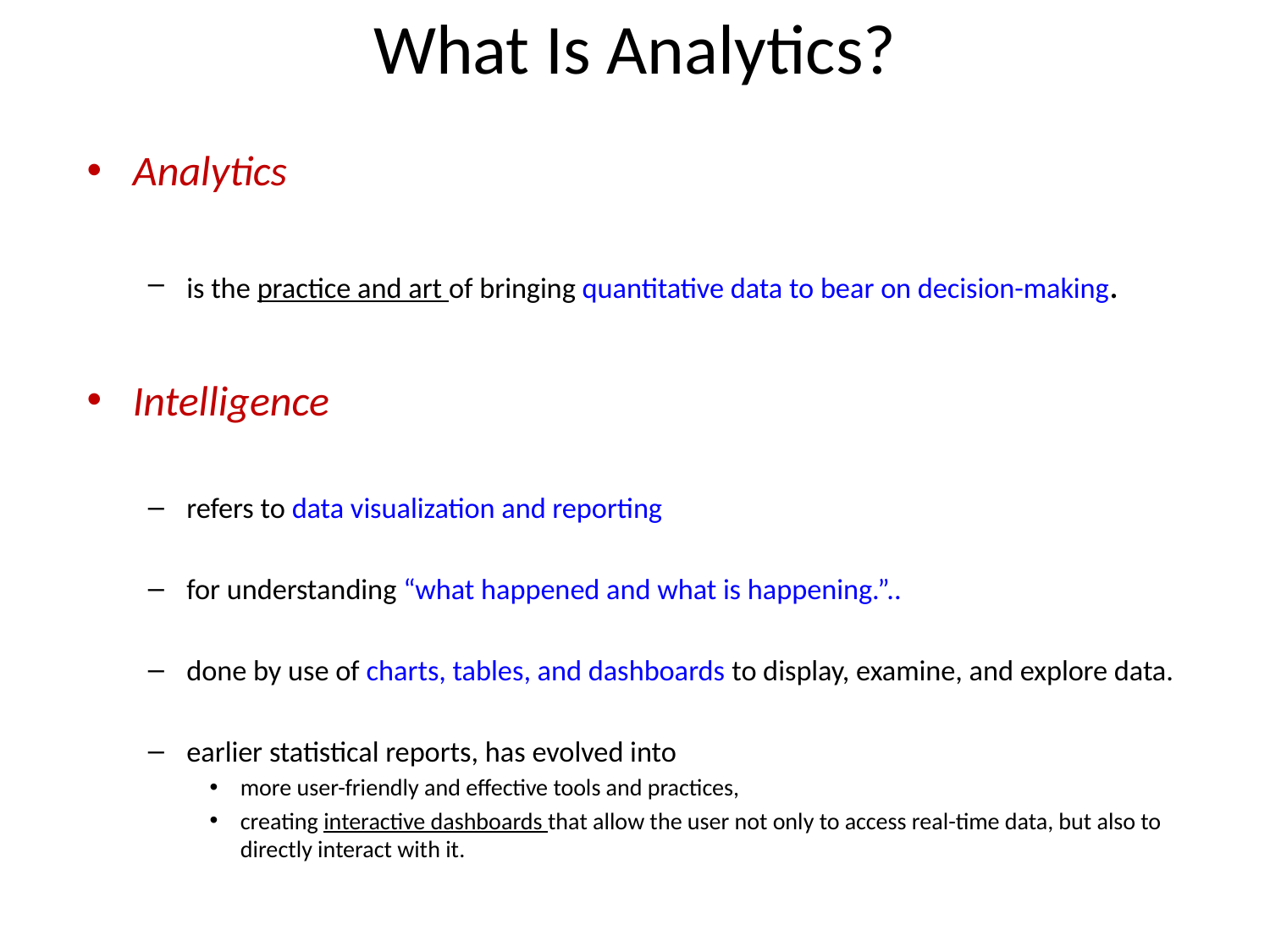

# What Is Analytics?
Analytics

is the practice and art of bringing quantitative data to bear on decision-making.

Intelligence

refers to data visualization and reporting

for understanding “what happened and what is happening.”..

done by use of charts, tables, and dashboards to display, examine, and explore data.

earlier statistical reports, has evolved into
more user-friendly and effective tools and practices,
creating interactive dashboards that allow the user not only to access real-time data, but also to directly interact with it.